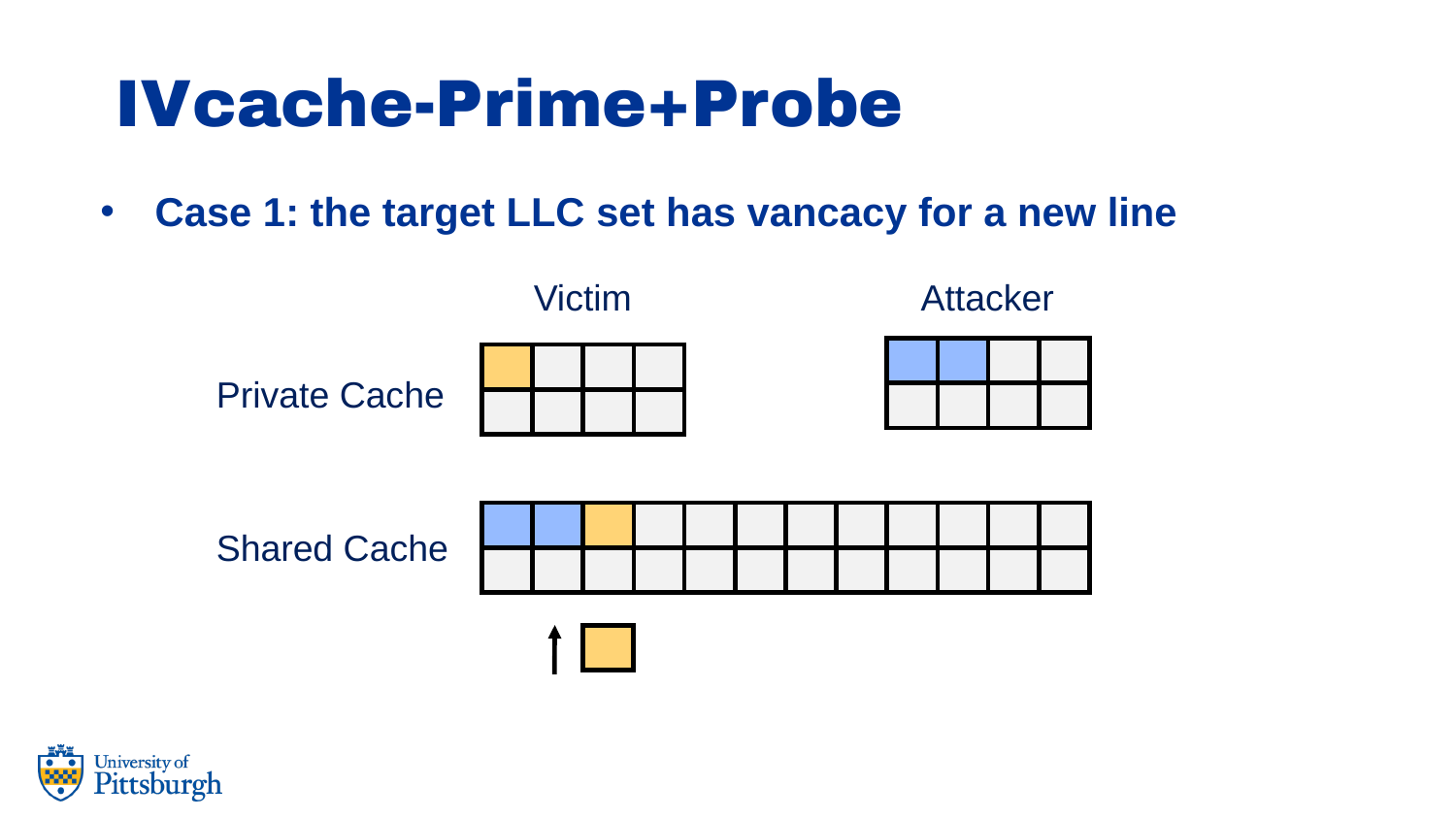

# IVcache-Prime+Probe

Case 1: the target LLC set has vancacy for a new line
Attacker
Victim

Private Cache

Shared Cache